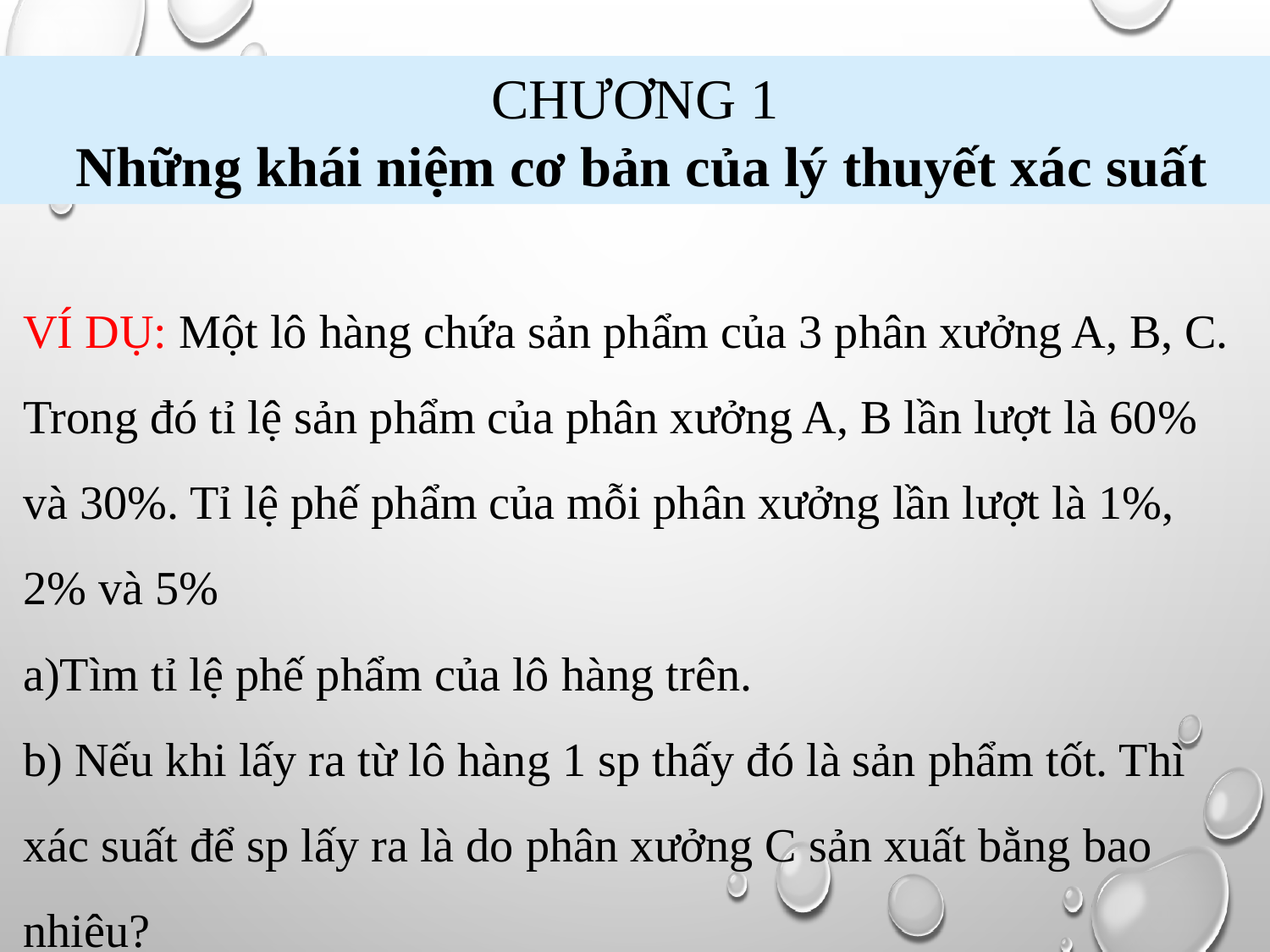

CHƯƠNG 1
 Những khái niệm cơ bản của lý thuyết xác suất
VÍ DỤ: Một lô hàng chứa sản phẩm của 3 phân xưởng A, B, C.  Trong đó tỉ lệ sản phẩm của phân xưởng A, B lần lượt là 60% và 30%. Tỉ lệ phế phẩm của mỗi phân xưởng lần lượt là 1%, 2% và 5%
a)Tìm tỉ lệ phế phẩm của lô hàng trên.
b) Nếu khi lấy ra từ lô hàng 1 sp thấy đó là sản phẩm tốt. Thì xác suất để sp lấy ra là do phân xưởng C sản xuất bằng bao nhiêu?